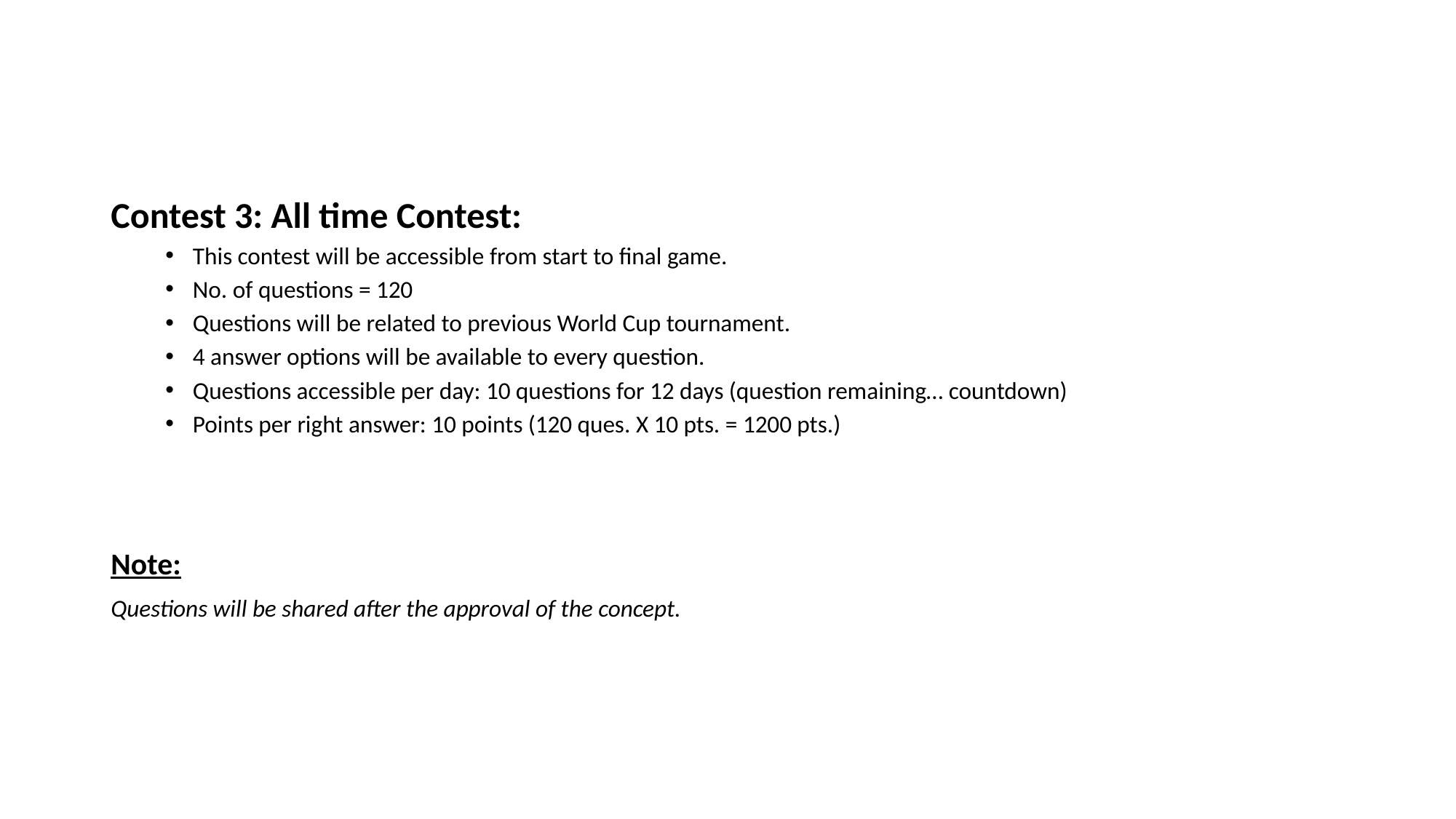

Contest 3: All time Contest:
This contest will be accessible from start to final game.
No. of questions = 120
Questions will be related to previous World Cup tournament.
4 answer options will be available to every question.
Questions accessible per day: 10 questions for 12 days (question remaining… countdown)
Points per right answer: 10 points (120 ques. X 10 pts. = 1200 pts.)

Note:
Questions will be shared after the approval of the concept.